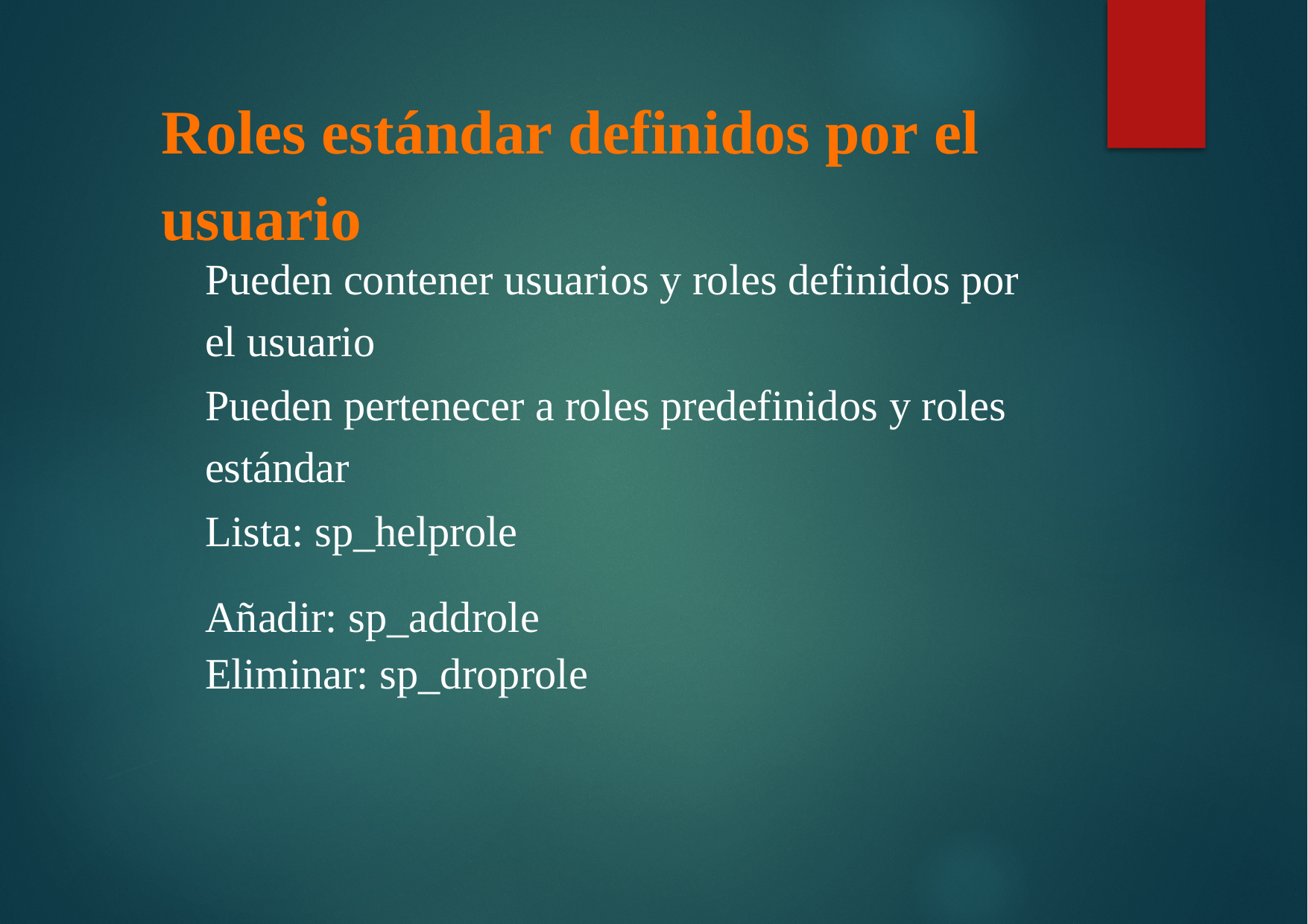

Roles estándar definidos por el

usuario
Pueden contener usuarios y roles definidos por
el usuario
Pueden pertenecer a roles predefinidos y roles
estándar
Lista: sp_helprole

Añadir: sp_addrole
Eliminar: sp_droprole